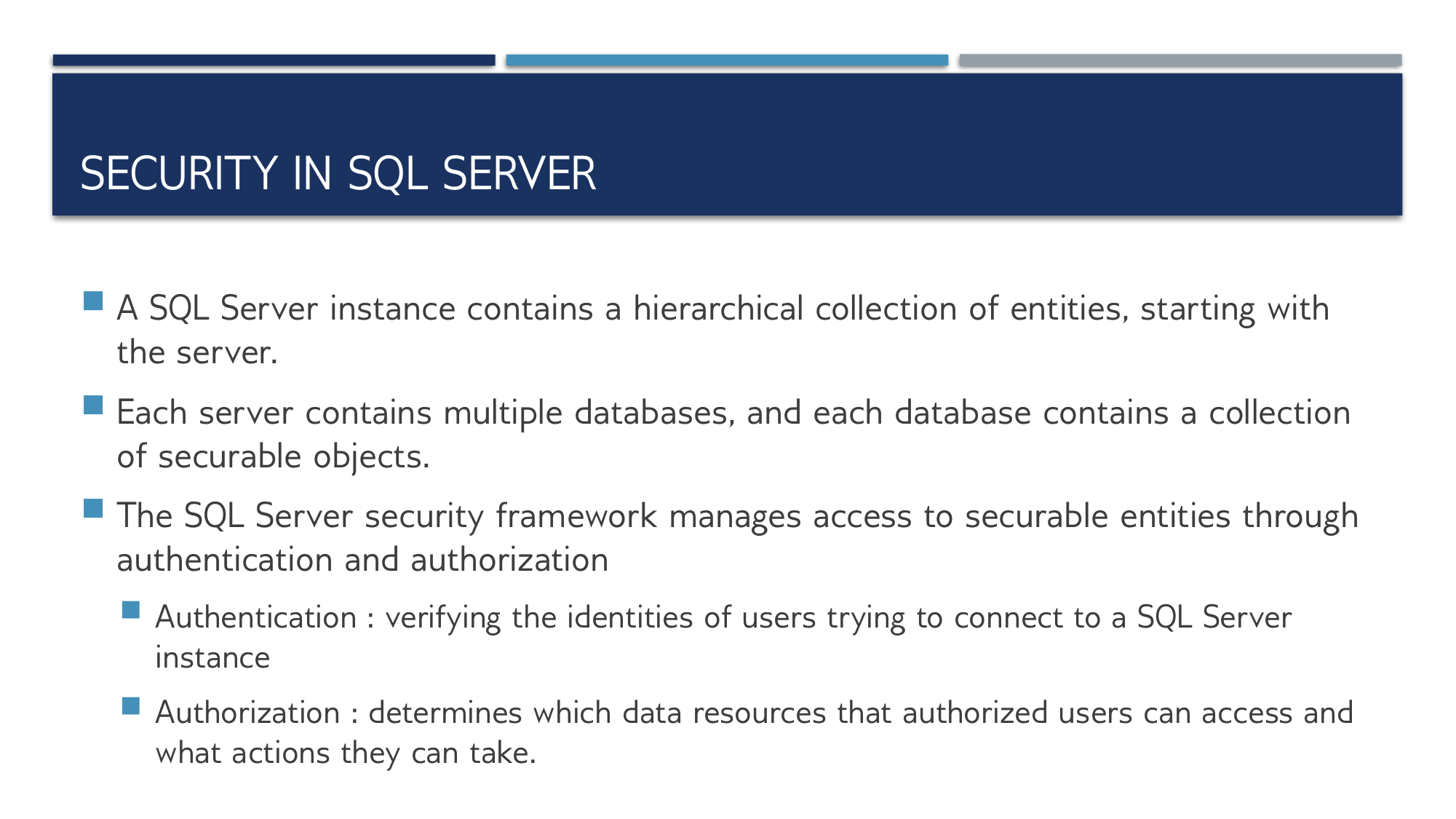

# Security in sql server
A SQL Server instance contains a hierarchical collection of entities, starting with the server.
Each server contains multiple databases, and each database contains a collection of securable objects.
The SQL Server security framework manages access to securable entities through authentication and authorization
Authentication : verifying the identities of users trying to connect to a SQL Server instance
Authorization : determines which data resources that authorized users can access and what actions they can take.